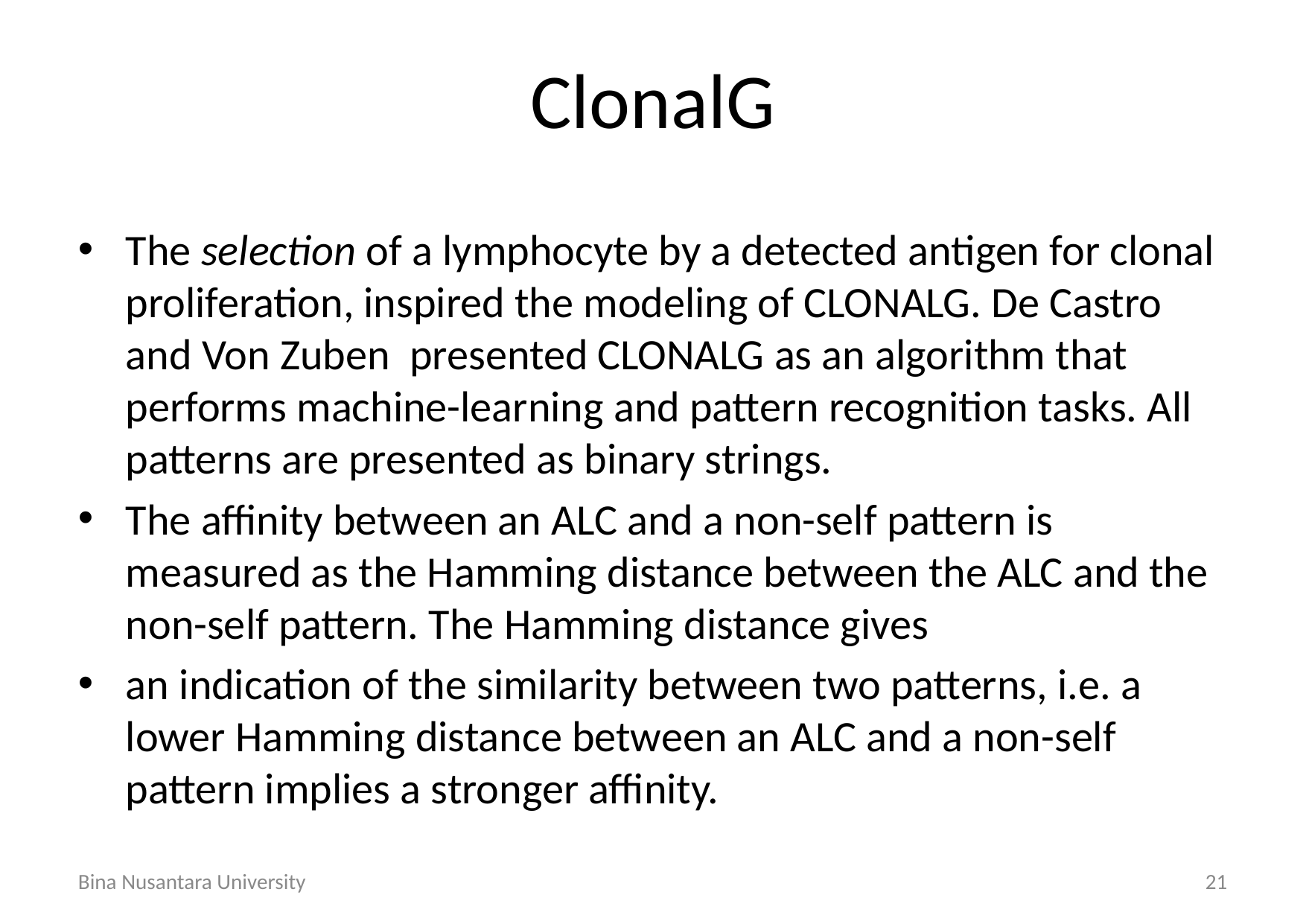

# ClonalG
The selection of a lymphocyte by a detected antigen for clonal proliferation, inspired the modeling of CLONALG. De Castro and Von Zuben  presented CLONALG as an algorithm that performs machine-learning and pattern recognition tasks. All patterns are presented as binary strings.
The affinity between an ALC and a non-self pattern is measured as the Hamming distance between the ALC and the non-self pattern. The Hamming distance gives
an indication of the similarity between two patterns, i.e. a lower Hamming distance between an ALC and a non-self pattern implies a stronger affinity.
Bina Nusantara University
21